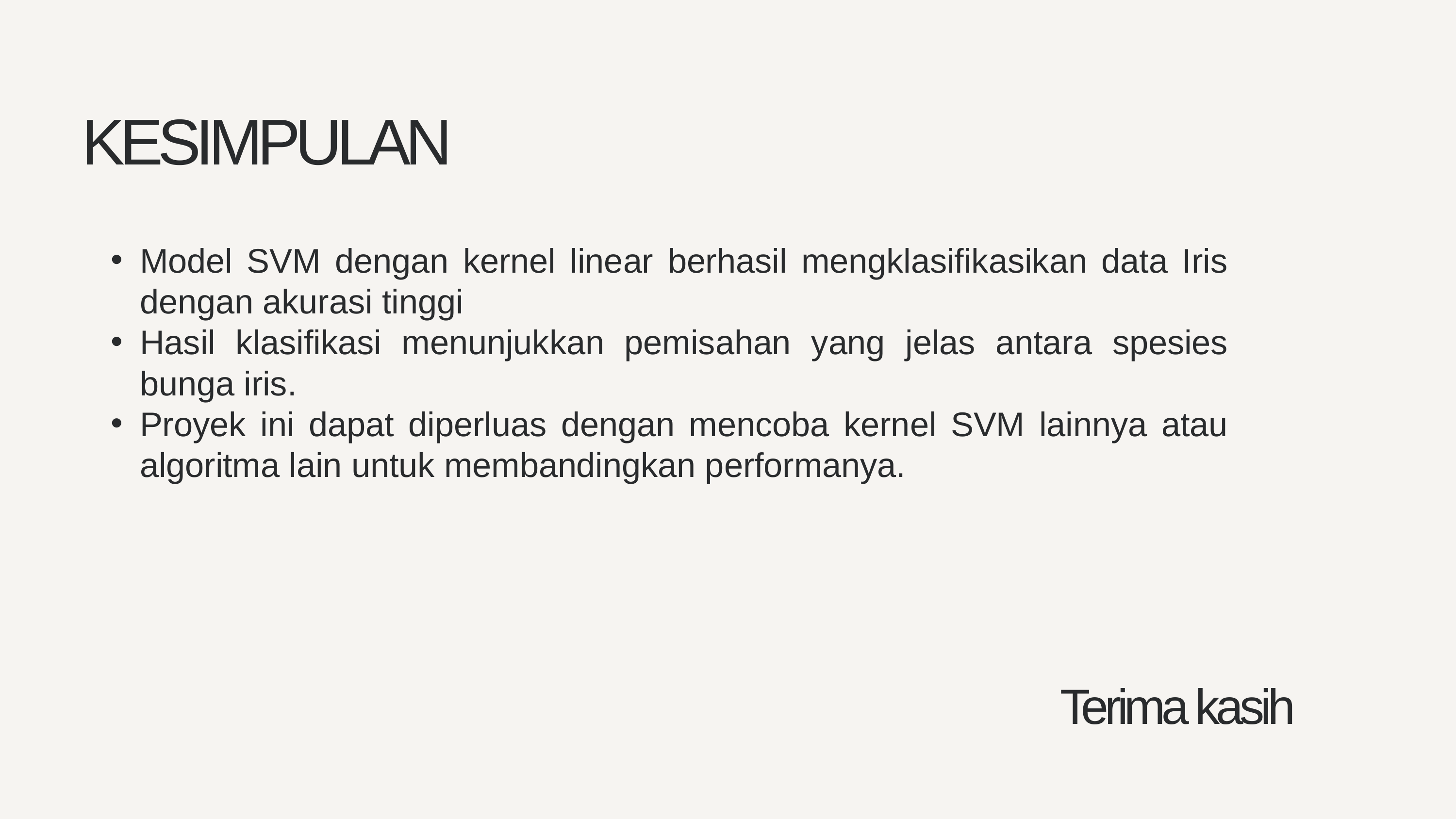

KESIMPULAN
Model SVM dengan kernel linear berhasil mengklasifikasikan data Iris dengan akurasi tinggi
Hasil klasifikasi menunjukkan pemisahan yang jelas antara spesies bunga iris.
Proyek ini dapat diperluas dengan mencoba kernel SVM lainnya atau algoritma lain untuk membandingkan performanya.
Terima kasih